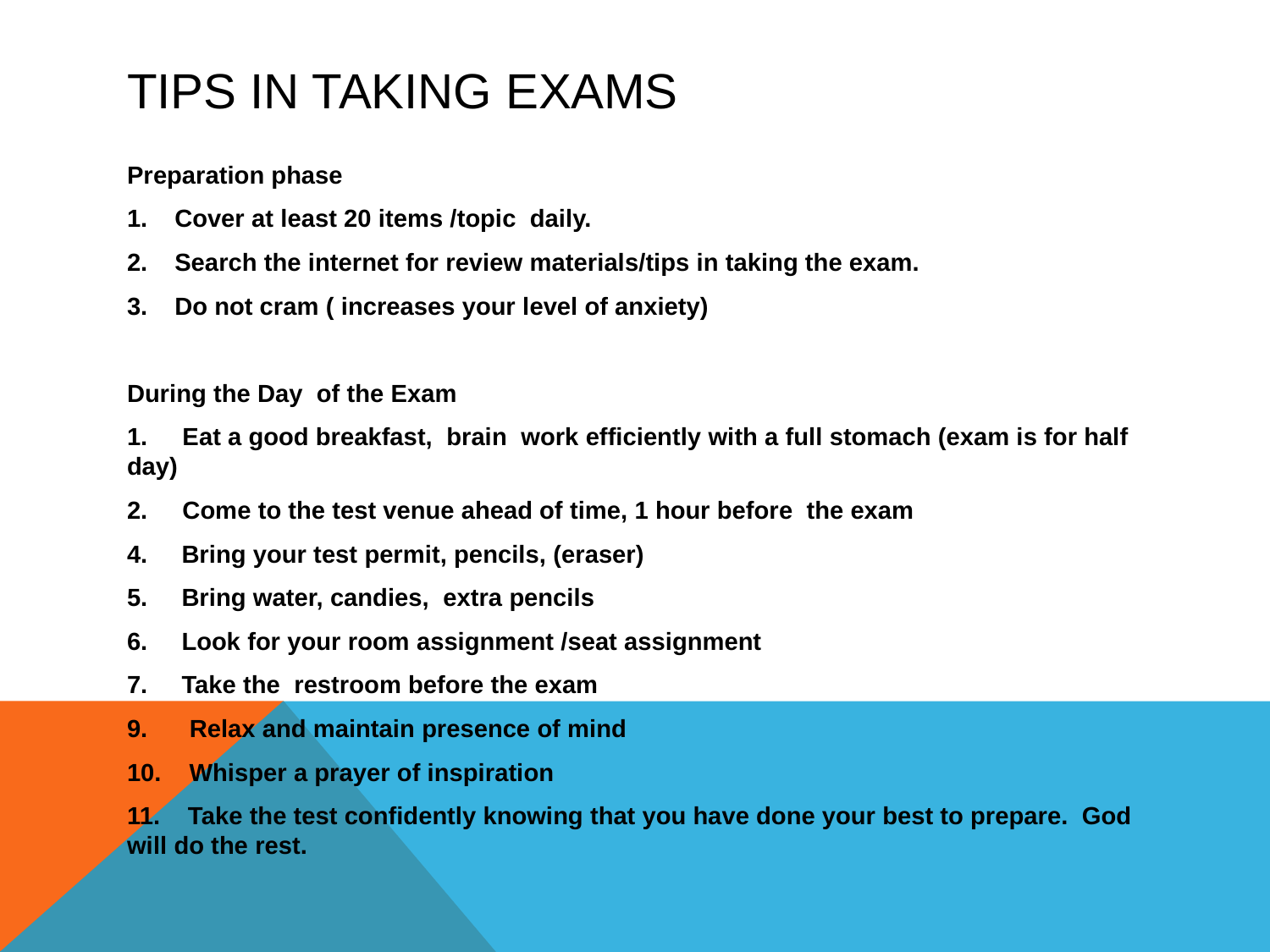

# Tips in taking exams
Preparation phase
Cover at least 20 items /topic  daily.
Search the internet for review materials/tips in taking the exam.
Do not cram ( increases your level of anxiety)

During the Day  of the Exam
1.     Eat a good breakfast,  brain  work efficiently with a full stomach (exam is for half day)
2.     Come to the test venue ahead of time, 1 hour before  the exam
 Bring your test permit, pencils, (eraser)
 Bring water, candies,  extra pencils
 Look for your room assignment /seat assignment
 Take the  restroom before the exam
9.      Relax and maintain presence of mind
10.    Whisper a prayer of inspiration
11.    Take the test confidently knowing that you have done your best to prepare.  God will do the rest.